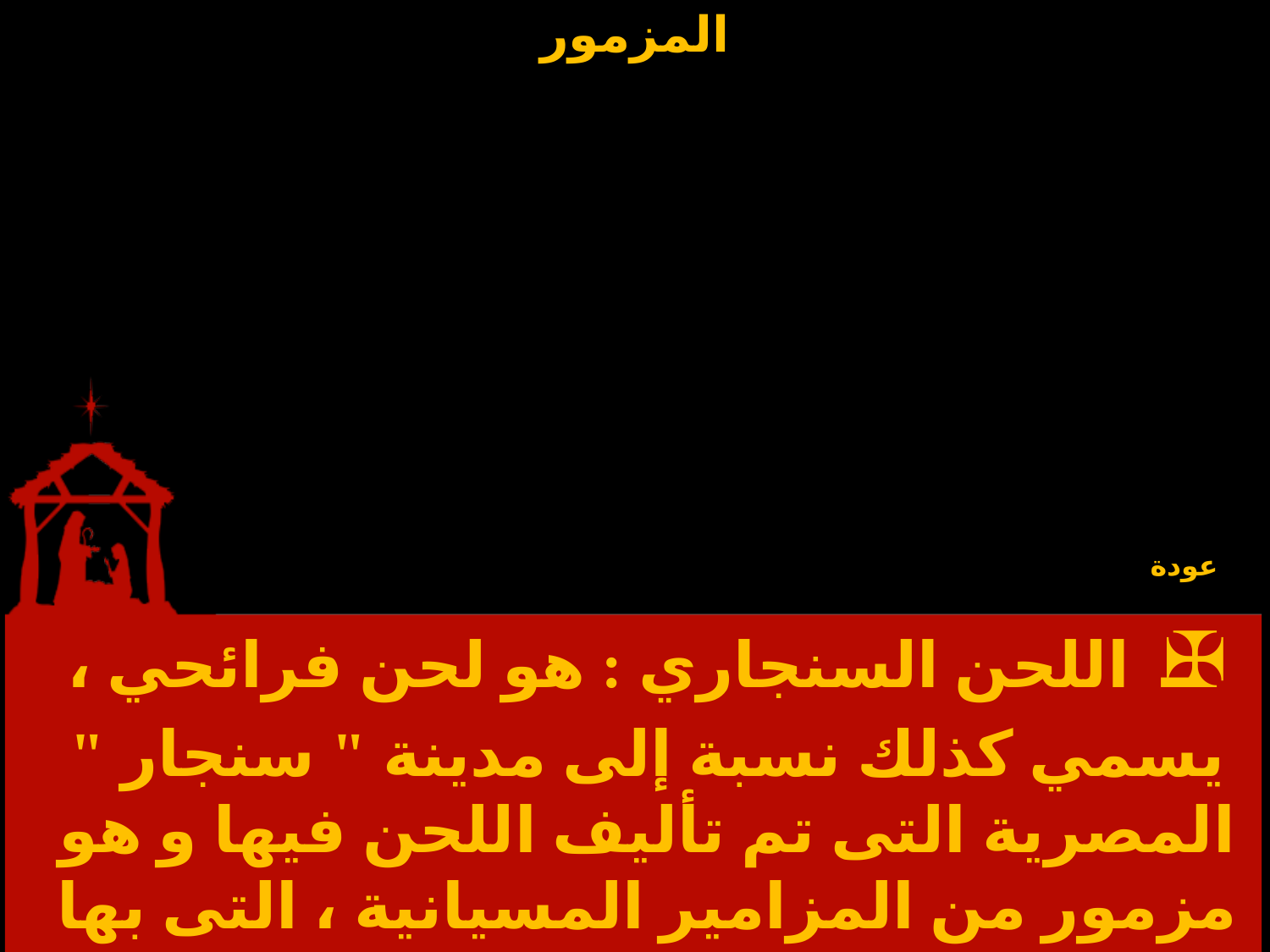

عودة
✠ اللحن السنجاري : هو لحن فرائحي ، يسمي كذلك نسبة إلى مدينة " سنجار " المصرية التى تم تأليف اللحن فيها و هو مزمور من المزامير المسيانية ، التى بها نبوة عن المسيا المنتظر